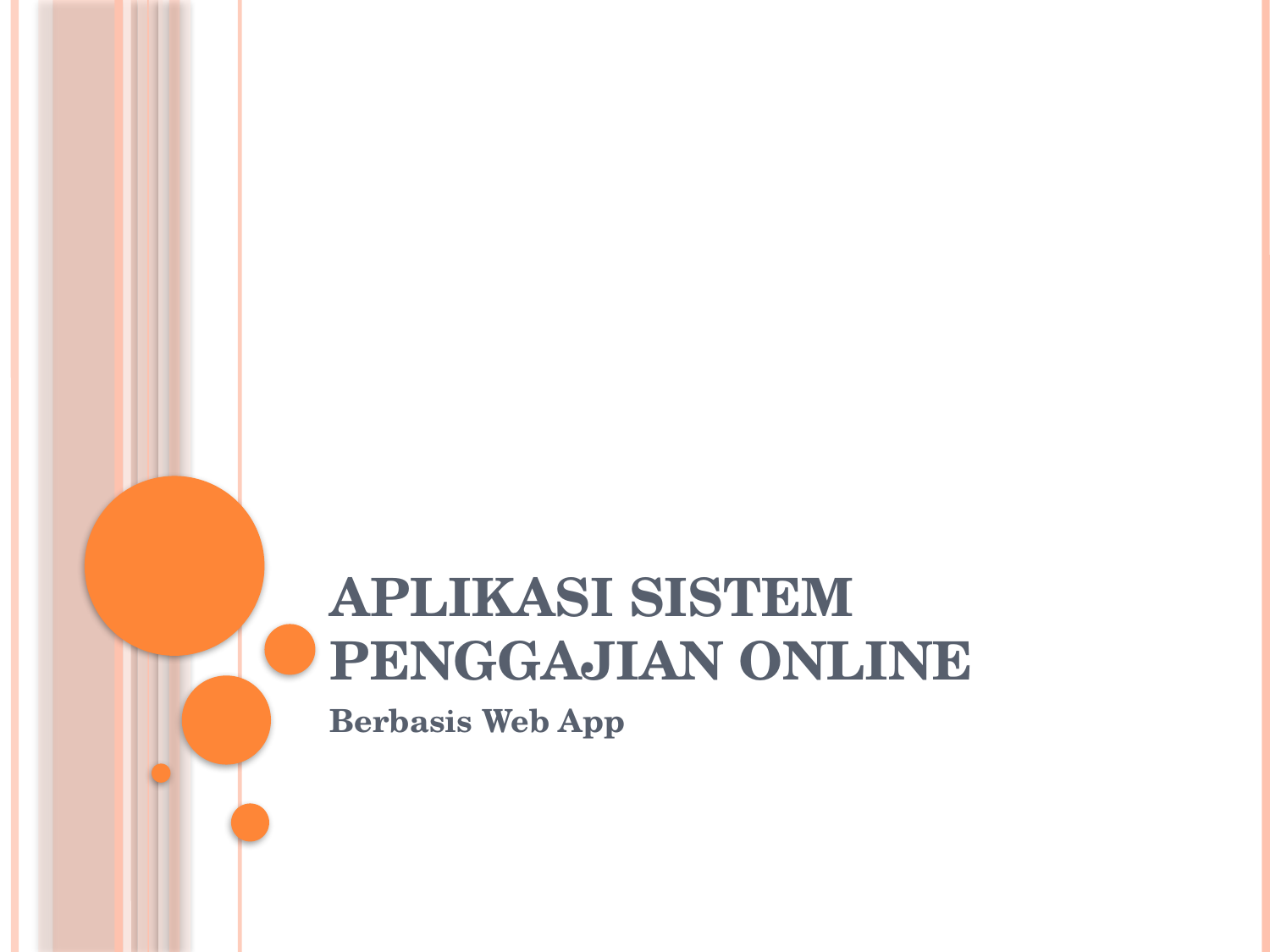

# Aplikasi Sistem Penggajian Online
Berbasis Web App